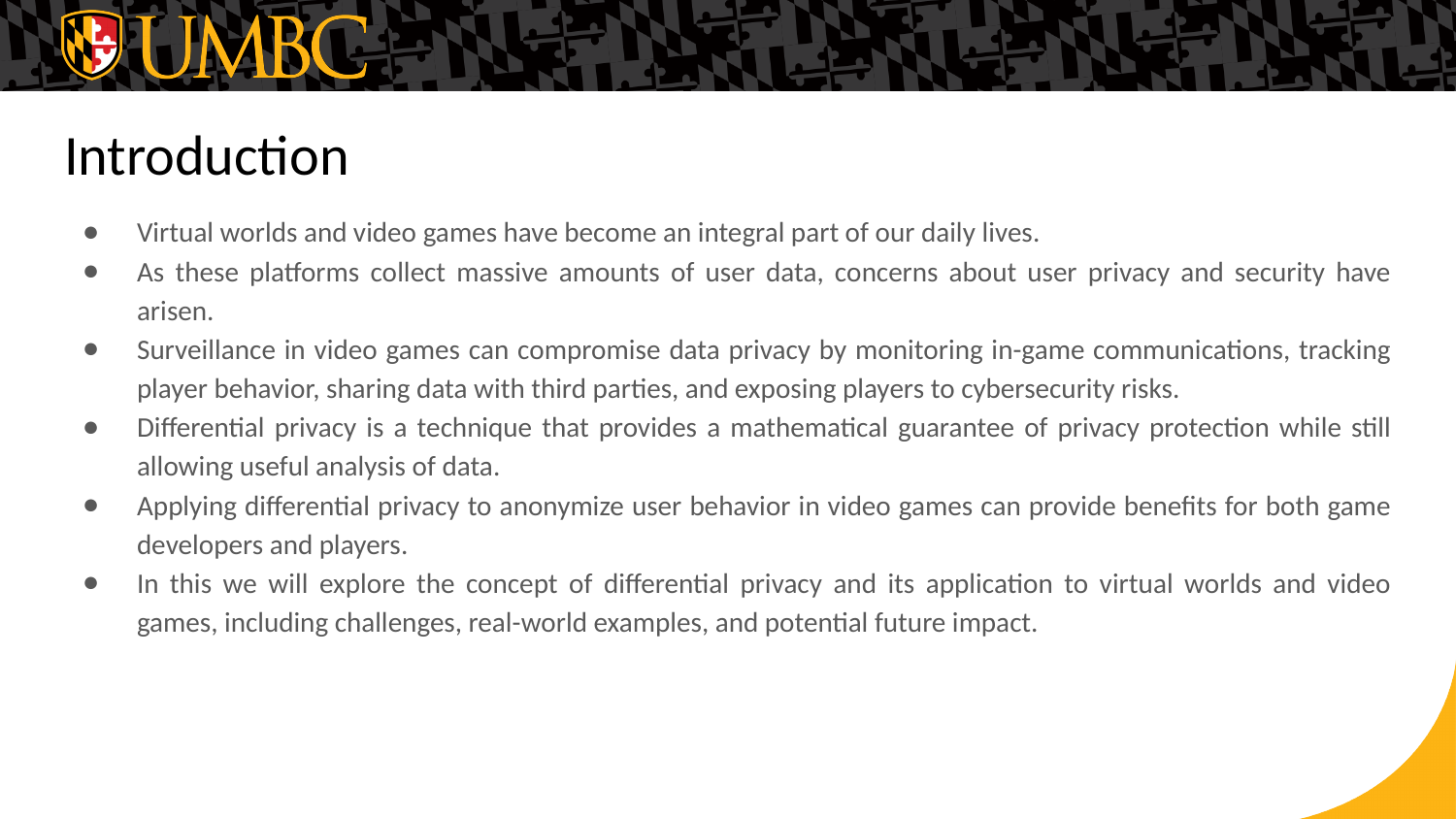

# Introduction
Virtual worlds and video games have become an integral part of our daily lives.
As these platforms collect massive amounts of user data, concerns about user privacy and security have arisen.
Surveillance in video games can compromise data privacy by monitoring in-game communications, tracking player behavior, sharing data with third parties, and exposing players to cybersecurity risks.
Differential privacy is a technique that provides a mathematical guarantee of privacy protection while still allowing useful analysis of data.
Applying differential privacy to anonymize user behavior in video games can provide benefits for both game developers and players.
In this we will explore the concept of differential privacy and its application to virtual worlds and video games, including challenges, real-world examples, and potential future impact.